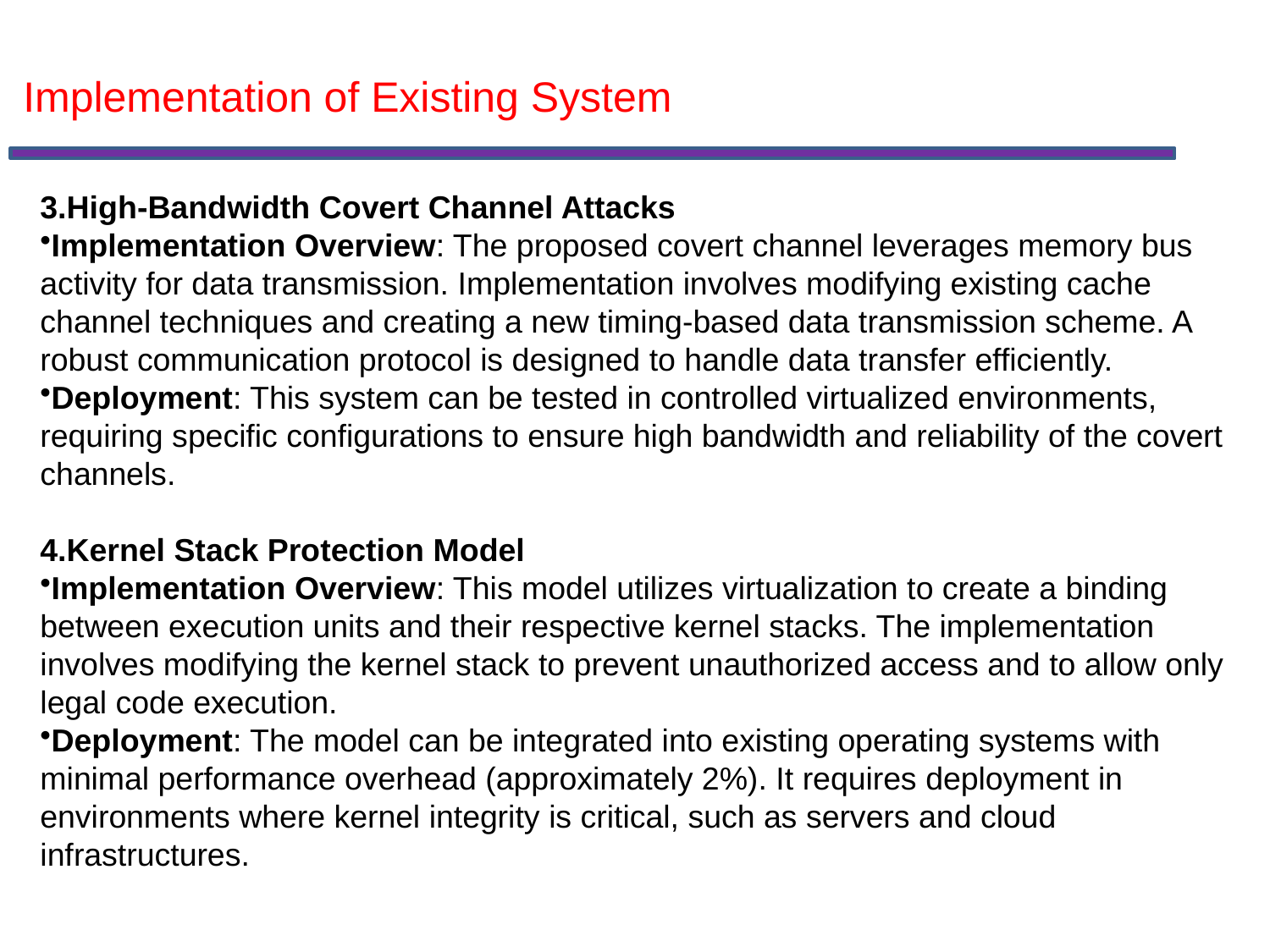

Implementation of Existing System

3.High-Bandwidth Covert Channel Attacks
Implementation Overview: The proposed covert channel leverages memory bus activity for data transmission. Implementation involves modifying existing cache channel techniques and creating a new timing-based data transmission scheme. A robust communication protocol is designed to handle data transfer efficiently.
Deployment: This system can be tested in controlled virtualized environments, requiring specific configurations to ensure high bandwidth and reliability of the covert channels.

4.Kernel Stack Protection Model
Implementation Overview: This model utilizes virtualization to create a binding between execution units and their respective kernel stacks. The implementation involves modifying the kernel stack to prevent unauthorized access and to allow only legal code execution.
Deployment: The model can be integrated into existing operating systems with minimal performance overhead (approximately 2%). It requires deployment in environments where kernel integrity is critical, such as servers and cloud infrastructures.